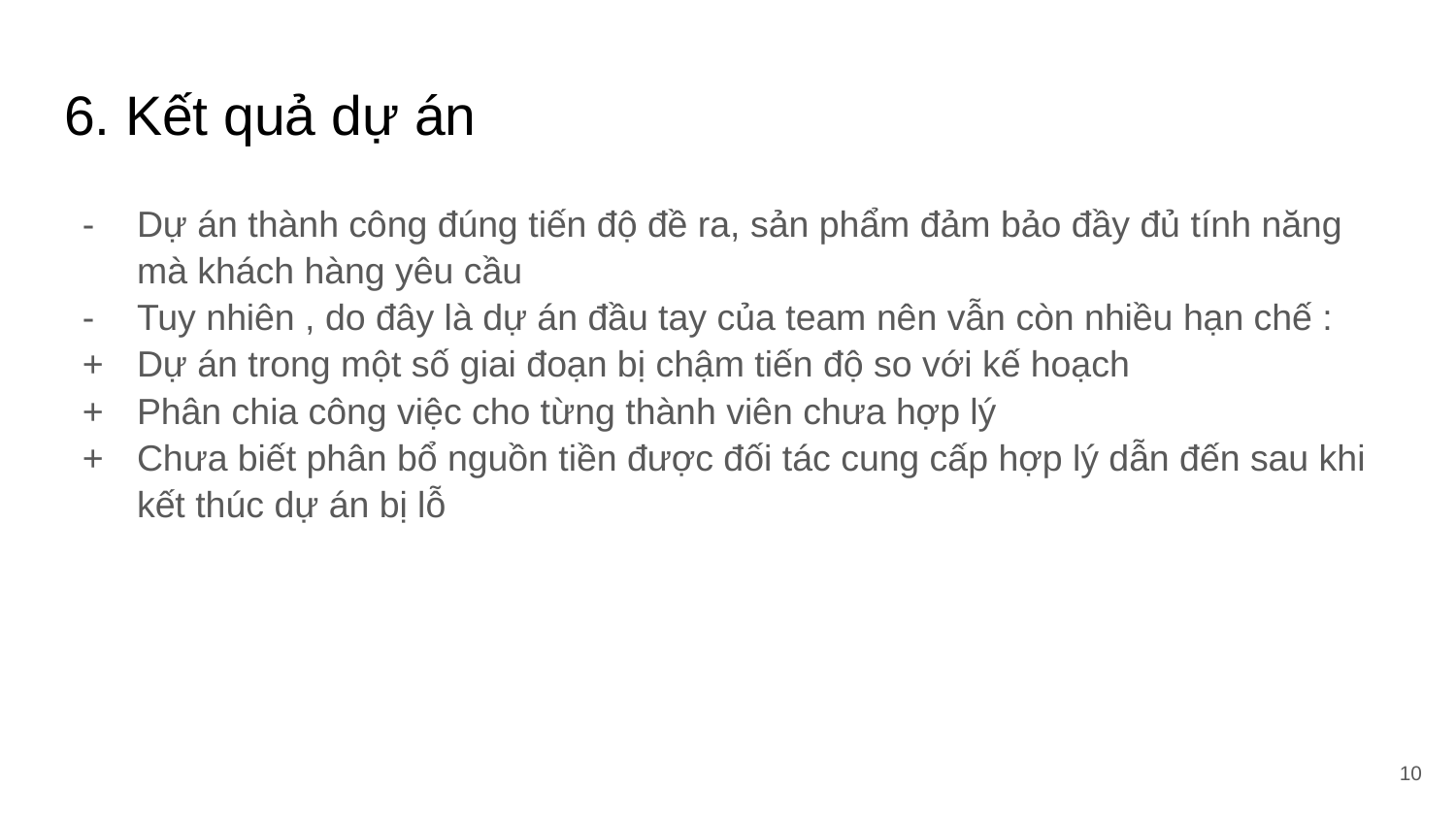

# 6. Kết quả dự án
Dự án thành công đúng tiến độ đề ra, sản phẩm đảm bảo đầy đủ tính năng mà khách hàng yêu cầu
Tuy nhiên , do đây là dự án đầu tay của team nên vẫn còn nhiều hạn chế :
Dự án trong một số giai đoạn bị chậm tiến độ so với kế hoạch
Phân chia công việc cho từng thành viên chưa hợp lý
Chưa biết phân bổ nguồn tiền được đối tác cung cấp hợp lý dẫn đến sau khi kết thúc dự án bị lỗ

10